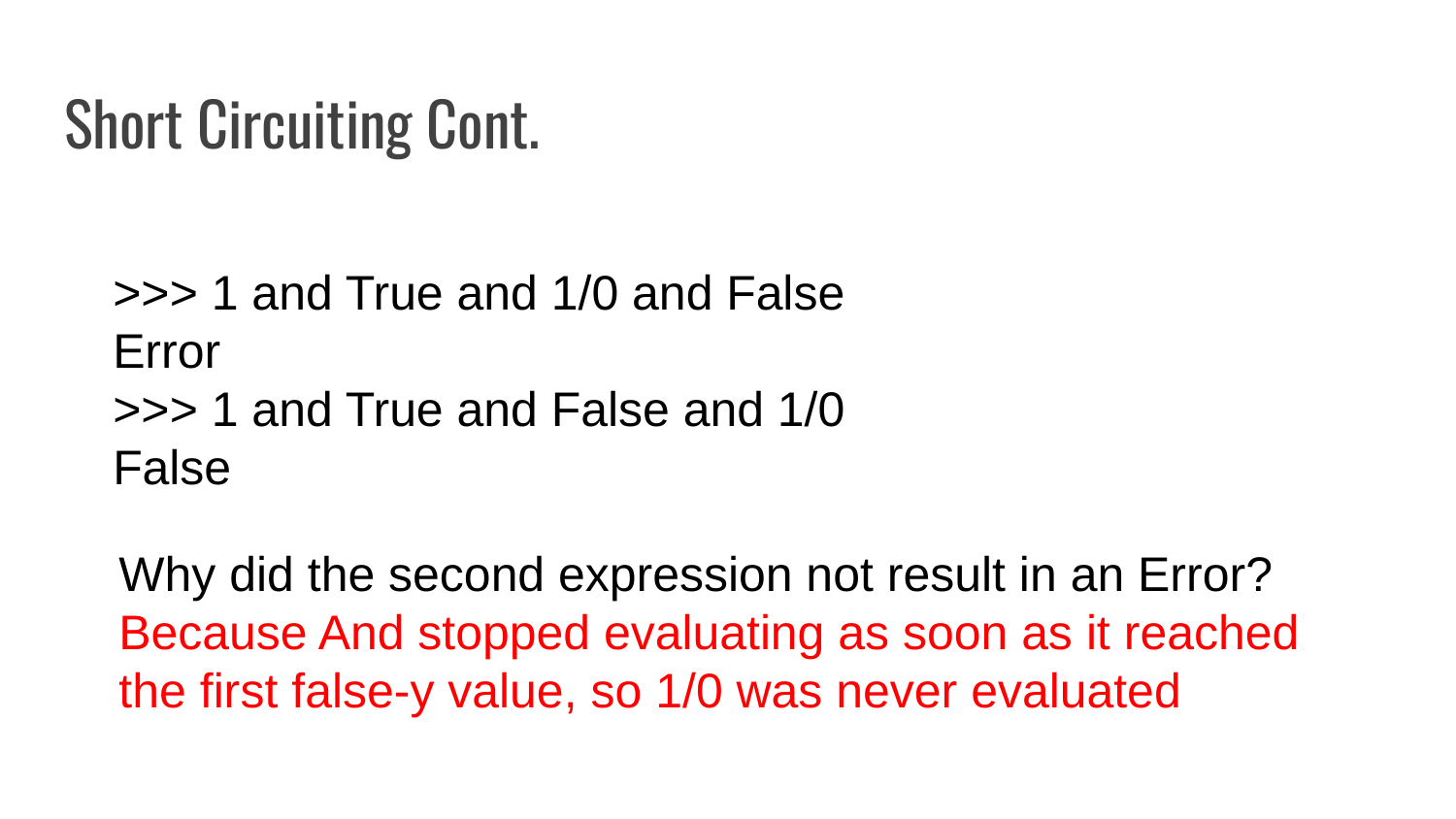

# Short Circuiting Cont.
>>> 1 and True and 1/0 and False
Error
>>> 1 and True and False and 1/0
False
Why did the second expression not result in an Error?
Because And stopped evaluating as soon as it reached the first false-y value, so 1/0 was never evaluated